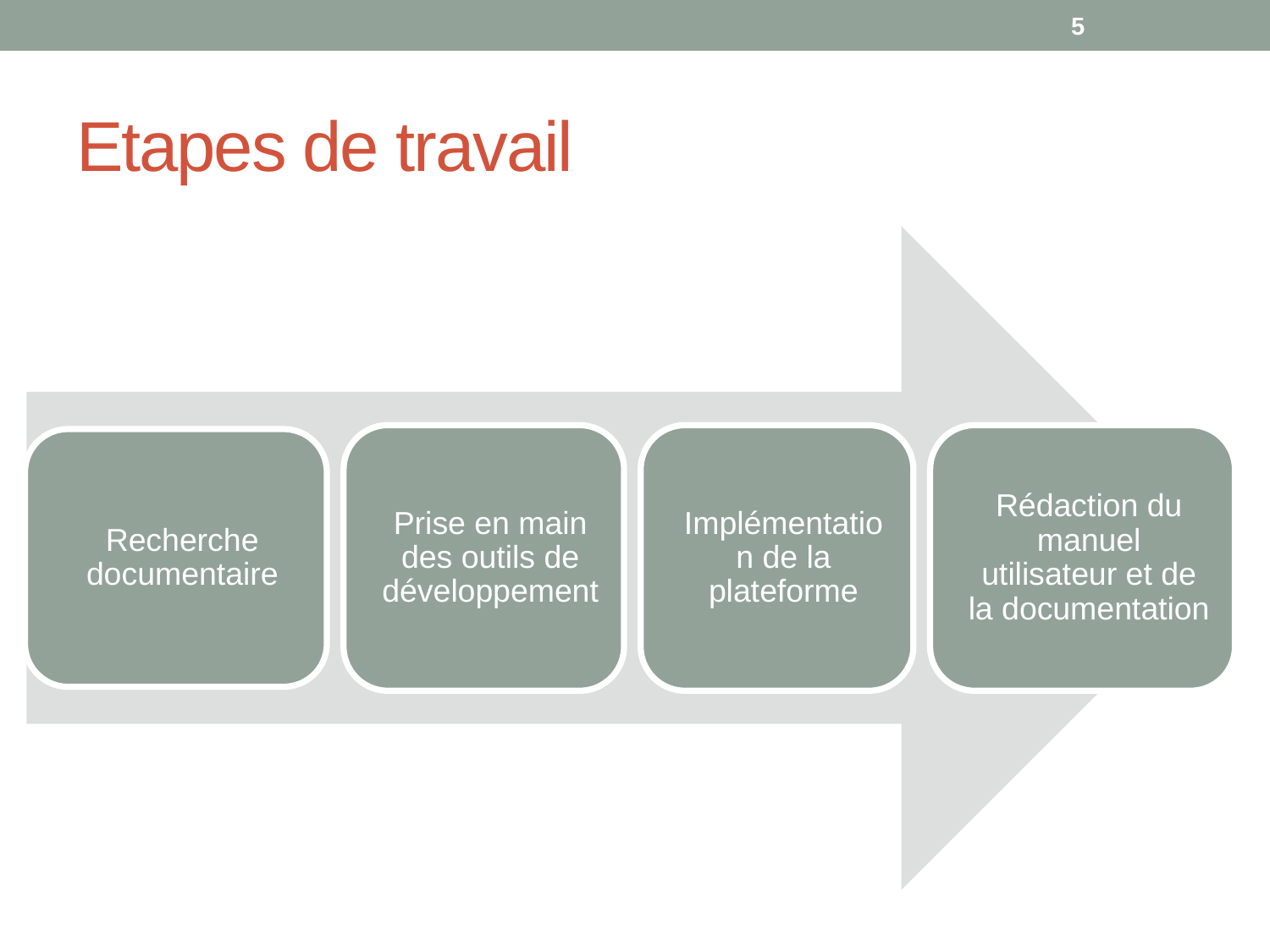

5
# Etapes de travail
Recherche documentaire
Prise en main des outils de développement
Implémentation de la plateforme
Rédaction du manuel utilisateur et de la documentation